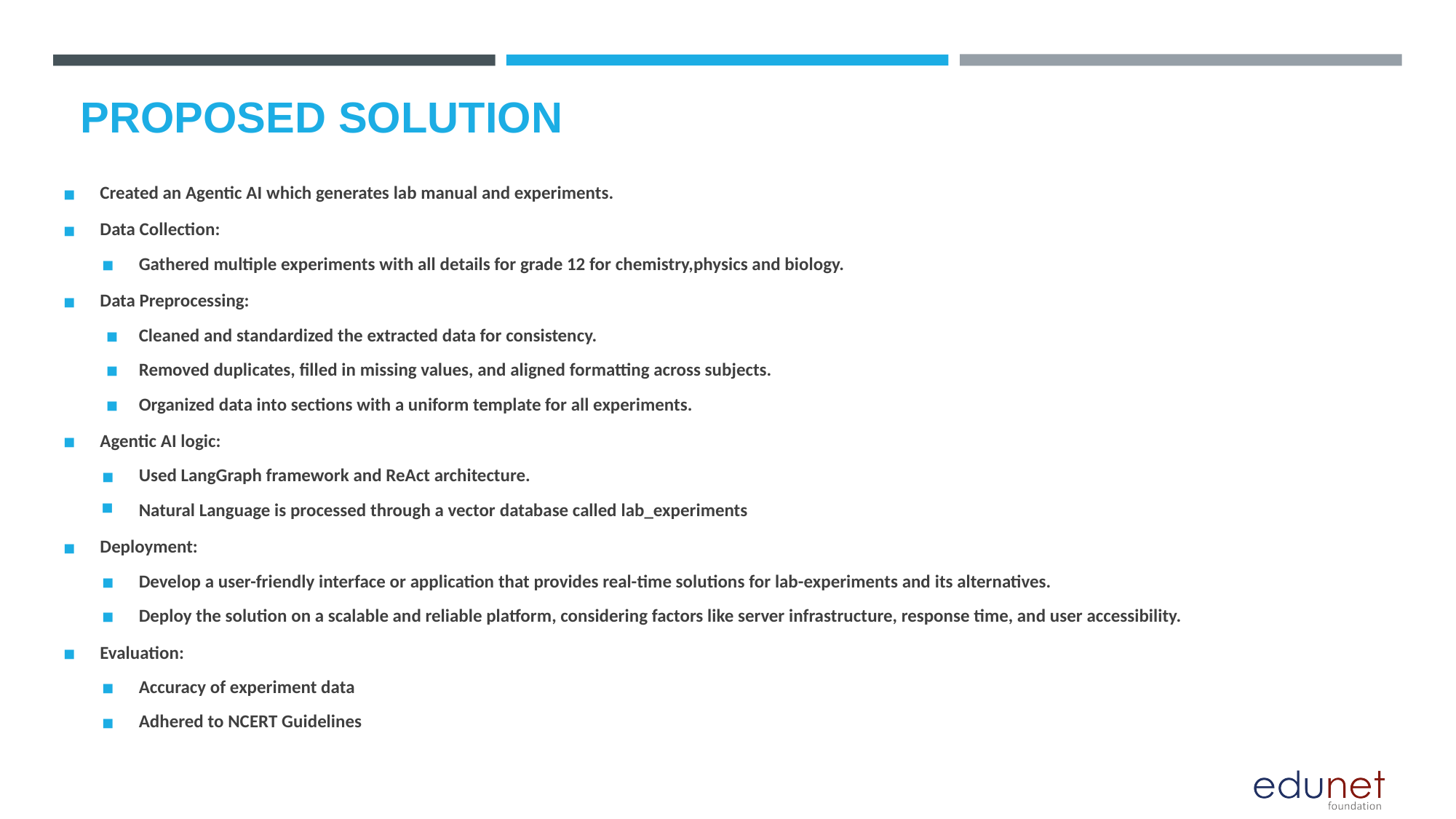

# PROPOSED SOLUTION

Created an Agentic AI which generates lab manual and experiments.
Data Collection:
Gathered multiple experiments with all details for grade 12 for chemistry,physics and biology.
Data Preprocessing:
Cleaned and standardized the extracted data for consistency.
Removed duplicates, filled in missing values, and aligned formatting across subjects.
Organized data into sections with a uniform template for all experiments.
Agentic AI logic:
Used LangGraph framework and ReAct architecture.
Natural Language is processed through a vector database called lab_experiments
Deployment:
Develop a user-friendly interface or application that provides real-time solutions for lab-experiments and its alternatives.
Deploy the solution on a scalable and reliable platform, considering factors like server infrastructure, response time, and user accessibility.
Evaluation:
Accuracy of experiment data
Adhered to NCERT Guidelines